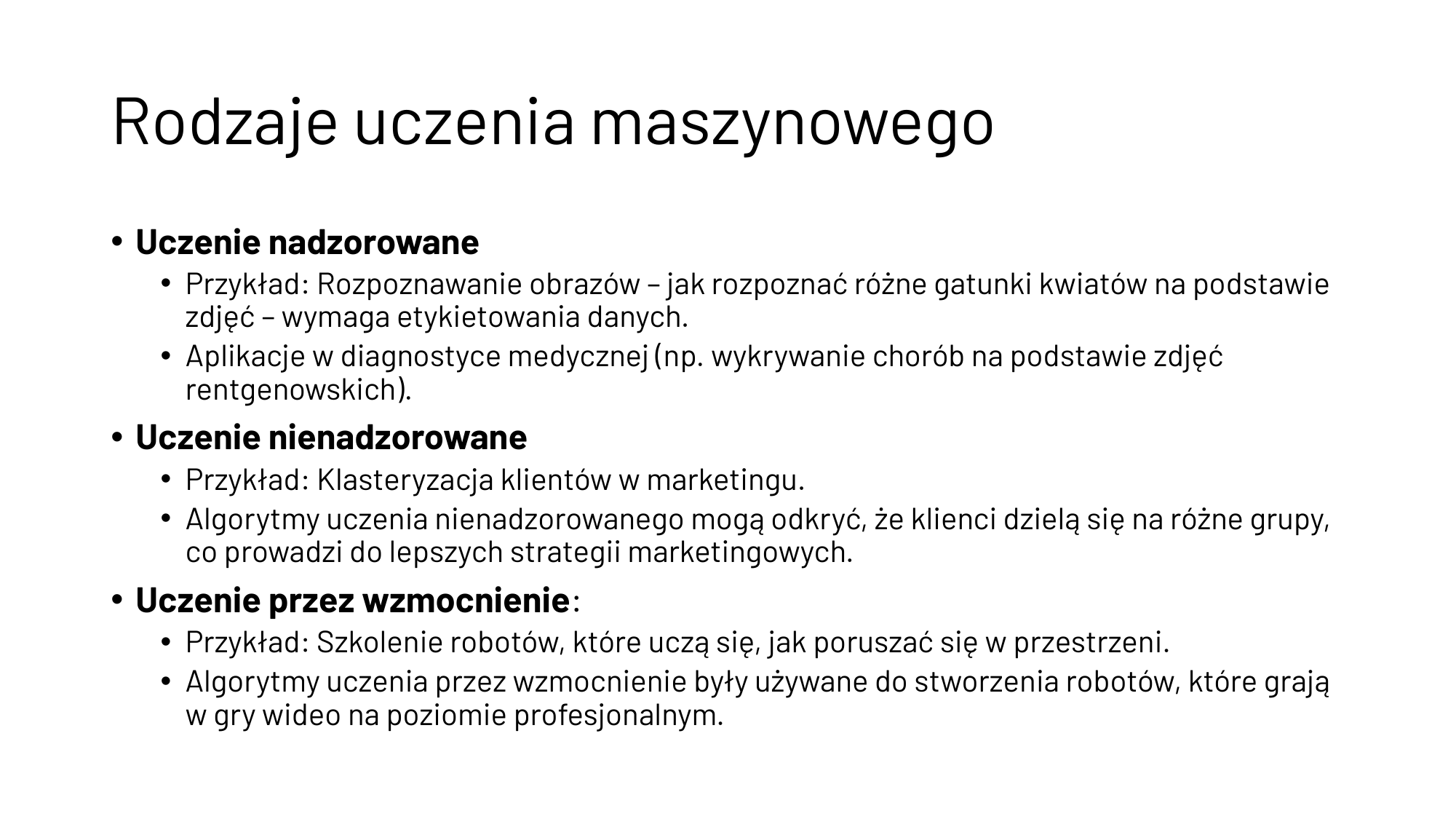

# Rodzaje uczenia maszynowego
Uczenie nadzorowane
Przykład: Rozpoznawanie obrazów – jak rozpoznać różne gatunki kwiatów na podstawie zdjęć – wymaga etykietowania danych.
Aplikacje w diagnostyce medycznej (np. wykrywanie chorób na podstawie zdjęć rentgenowskich).
Uczenie nienadzorowane
Przykład: Klasteryzacja klientów w marketingu.
Algorytmy uczenia nienadzorowanego mogą odkryć, że klienci dzielą się na różne grupy, co prowadzi do lepszych strategii marketingowych.
Uczenie przez wzmocnienie:
Przykład: Szkolenie robotów, które uczą się, jak poruszać się w przestrzeni.
Algorytmy uczenia przez wzmocnienie były używane do stworzenia robotów, które grają w gry wideo na poziomie profesjonalnym.